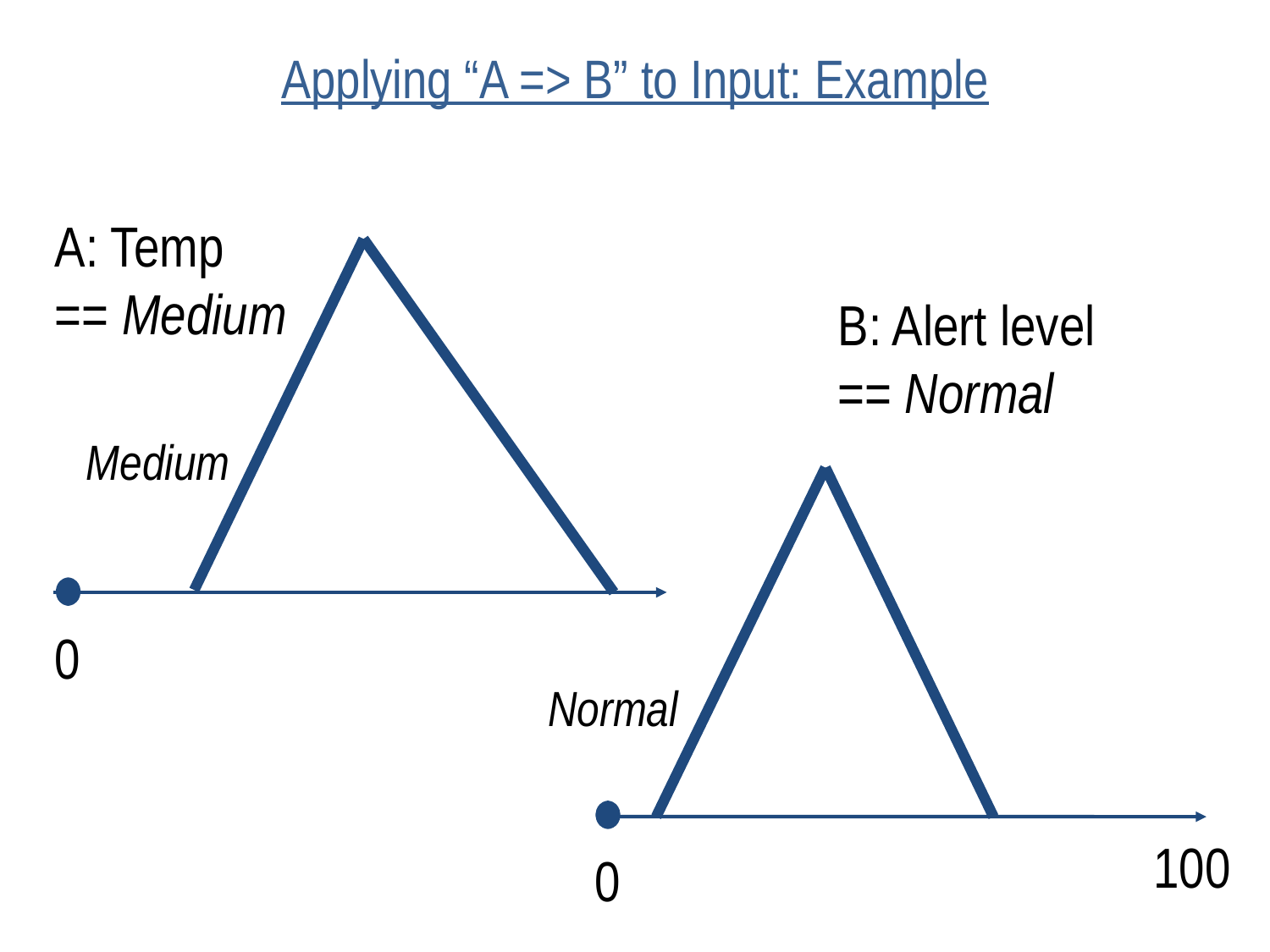

# Applying “A => B” to Input: Example
A: Temp   == Medium

B: Alert level == Normal
Medium

0
Normal

100
0